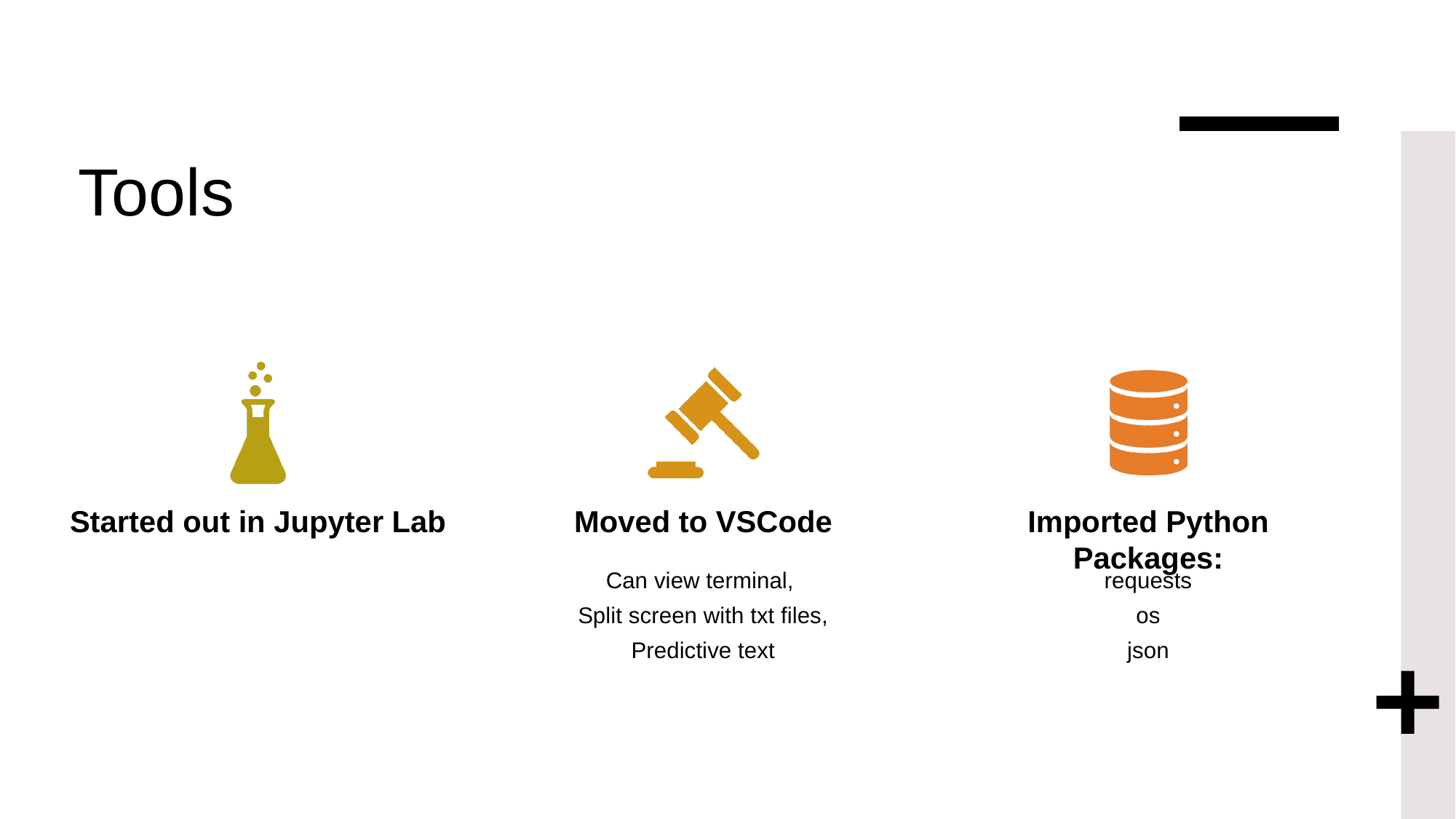

# Tools
Started out in Jupyter Lab
Moved to VSCode
Can view terminal,
Split screen with txt files,
Predictive text
Imported Python Packages:
requests
os
json